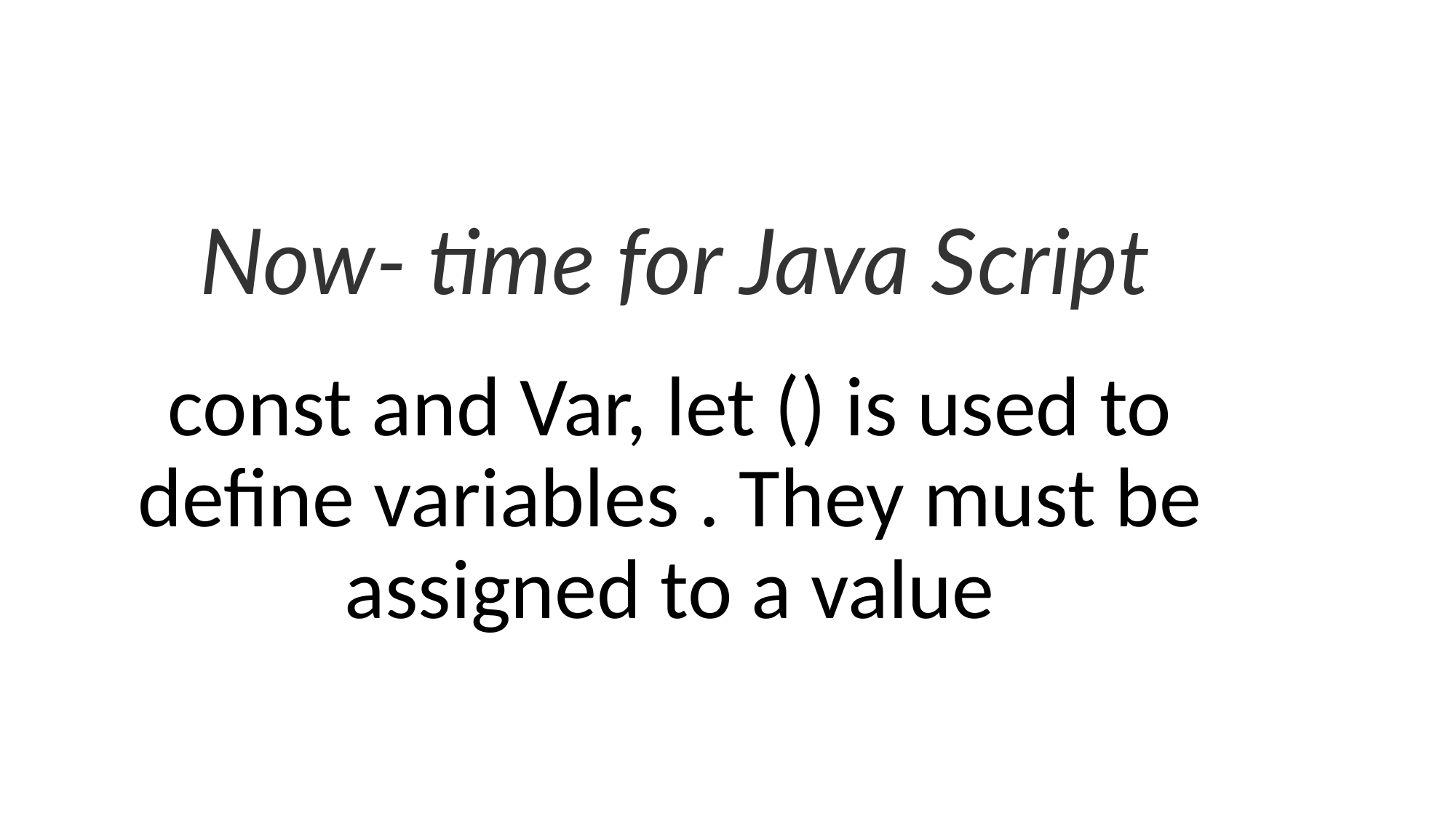

# Now- time for Java Script
const and Var, let () is used to define variables . They must be assigned to a value